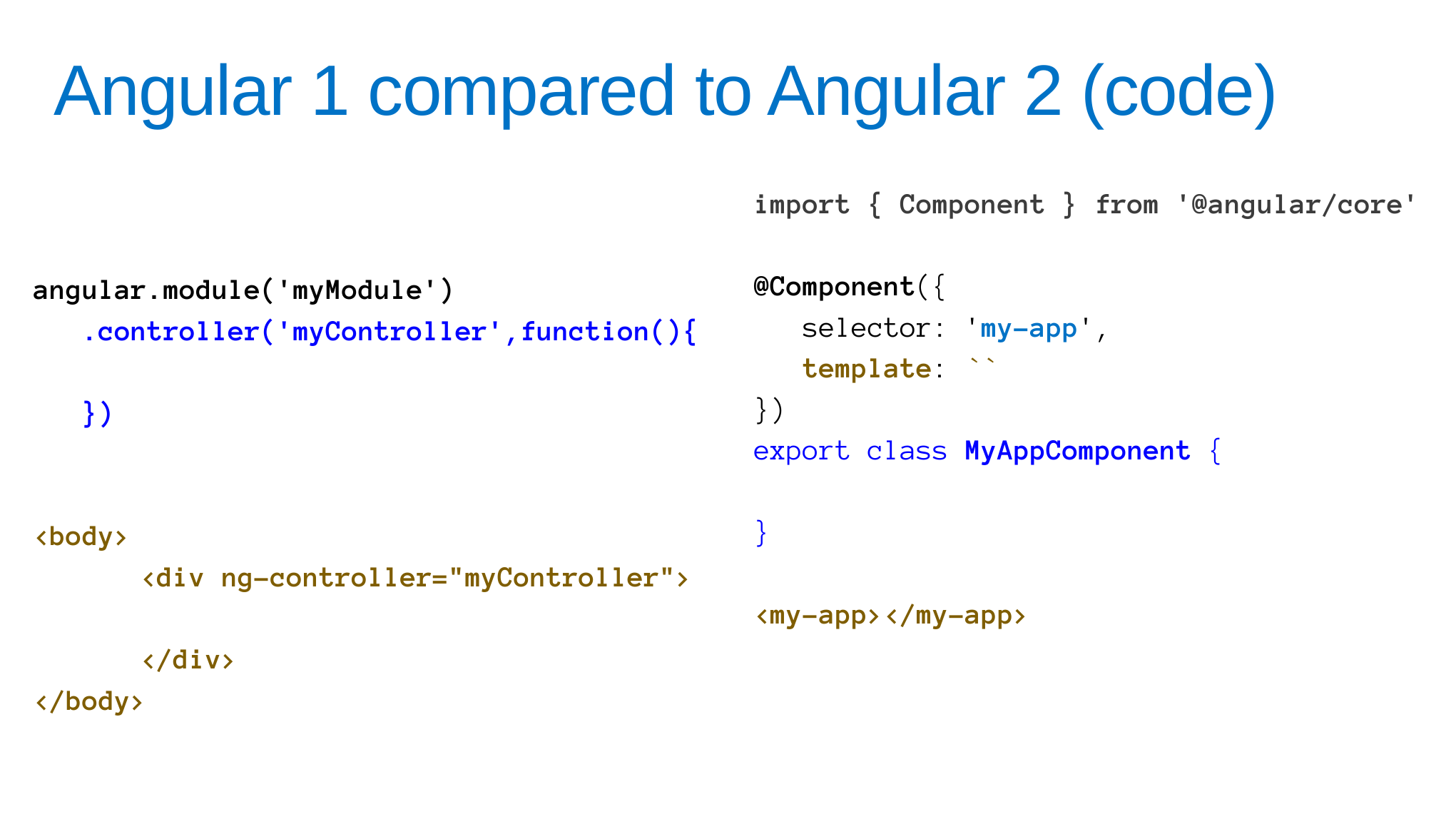

# Angular 1 compared to Angular 2 (code)

angular.module('myModule')
   .controller('myController',function(){

   })

<body>
	<div ng-controller="myController">

	</div>
</body>
import { Component } from '@angular/core'

@Component({
   selector: 'my-app',
   template: ``
})
export class MyAppComponent {

}

<my-app></my-app>